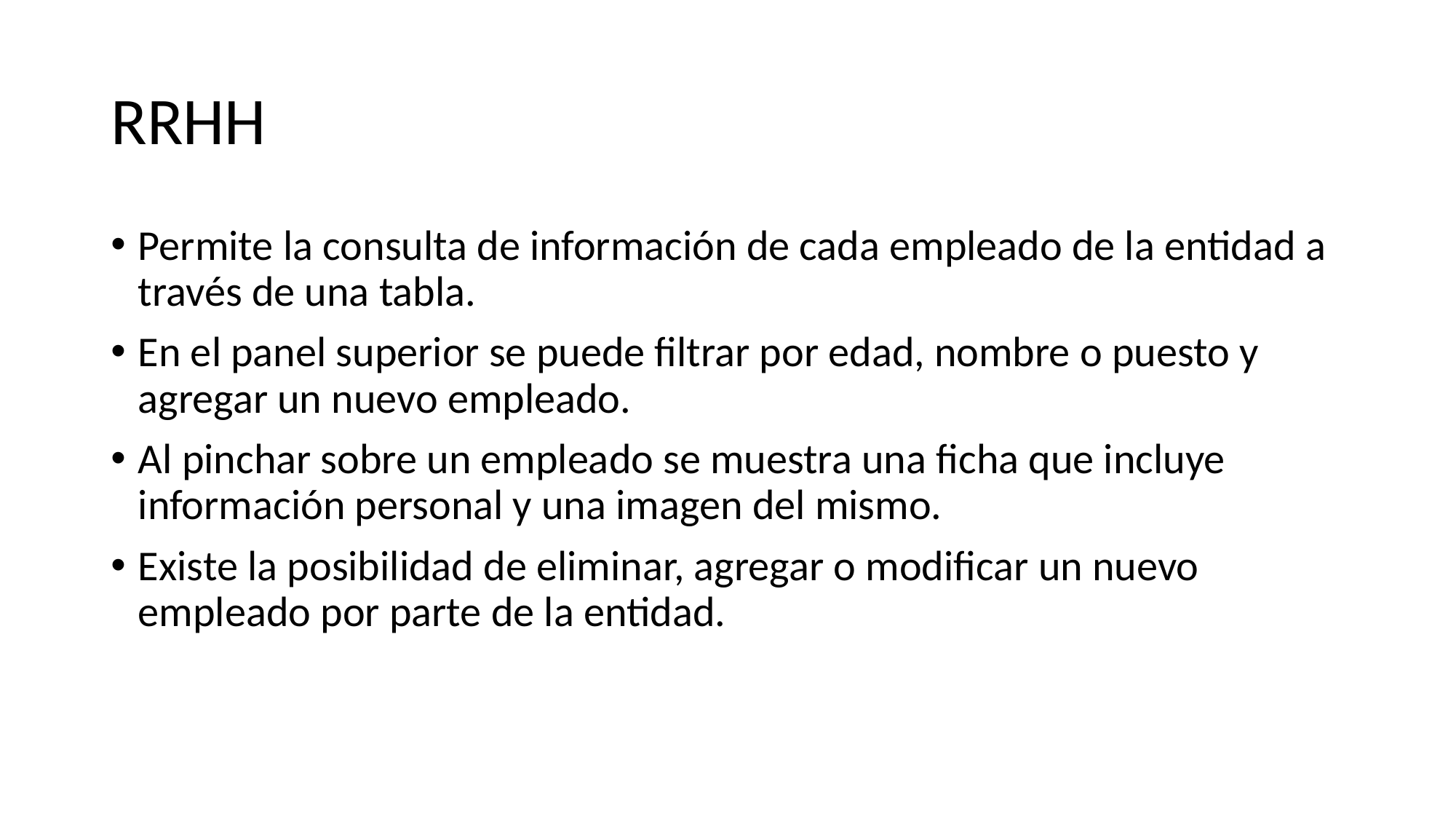

# RRHH
Permite la consulta de información de cada empleado de la entidad a través de una tabla.
En el panel superior se puede filtrar por edad, nombre o puesto y agregar un nuevo empleado.
Al pinchar sobre un empleado se muestra una ficha que incluye información personal y una imagen del mismo.
Existe la posibilidad de eliminar, agregar o modificar un nuevo empleado por parte de la entidad.